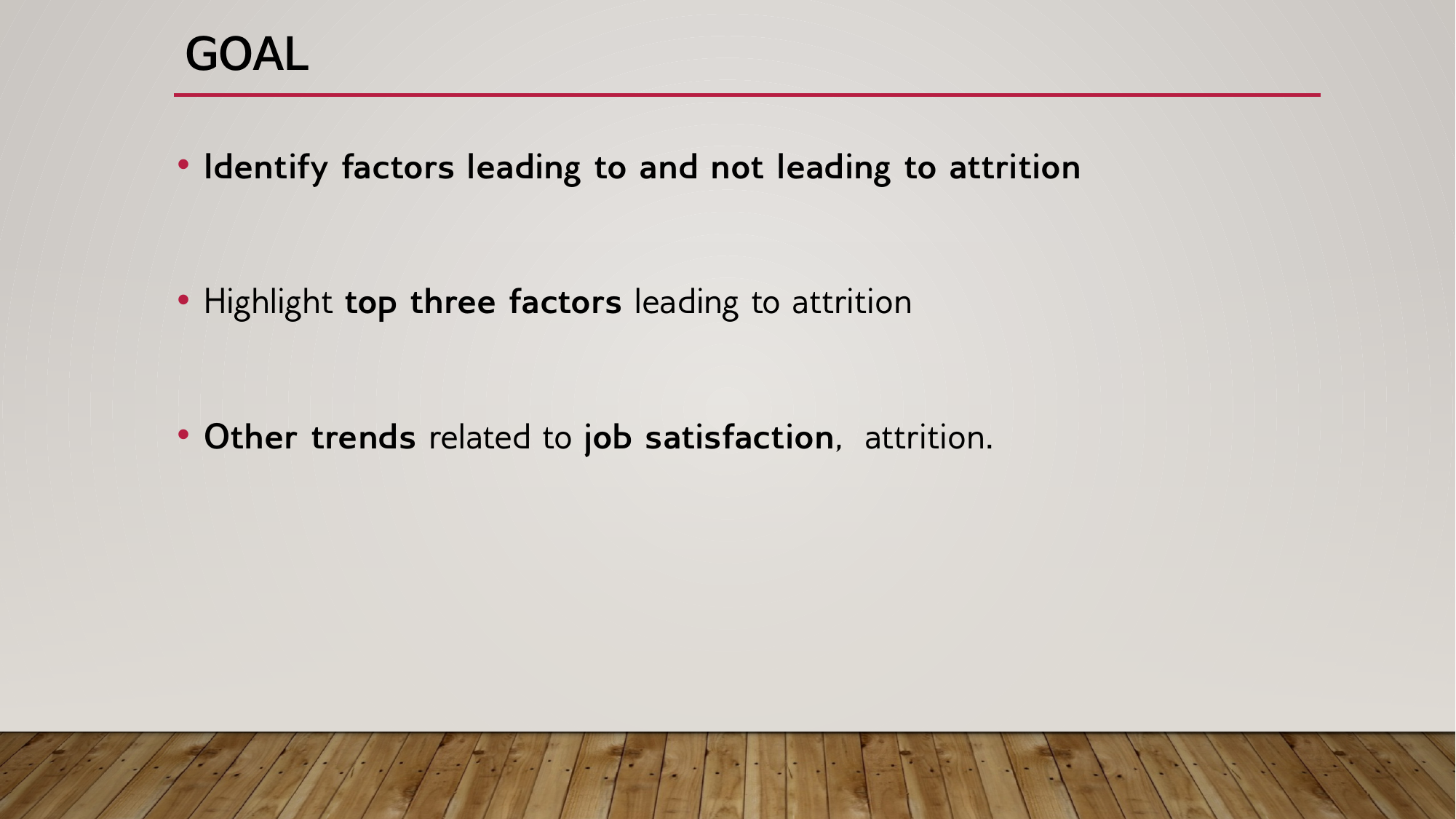

# Goal
Identify factors leading to and not leading to attrition

Highlight top three factors leading to attrition

Other trends related to job satisfaction,  attrition.